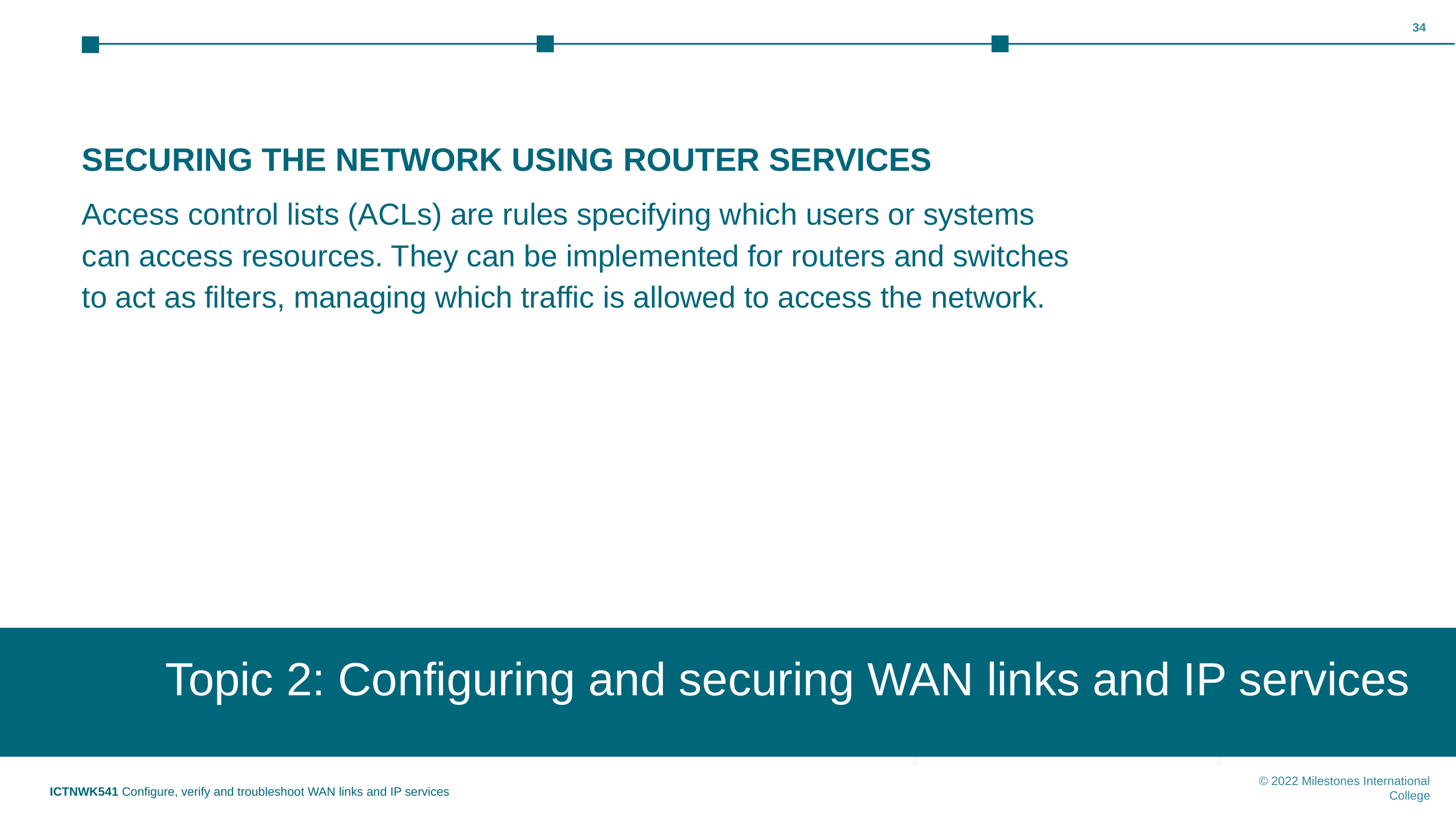

34

SECURING THE NETWORK USING ROUTER SERVICES
Access control lists (ACLs) are rules specifying which users or systems can access resources. They can be implemented for routers and switches to act as filters, managing which traffic is allowed to access the network.

Topic 2: Configuring and securing WAN links and IP services
Topic 1: Insert topic title
ICTNWK541 Configure, verify and troubleshoot WAN links and IP services
© 2022 Milestones International College